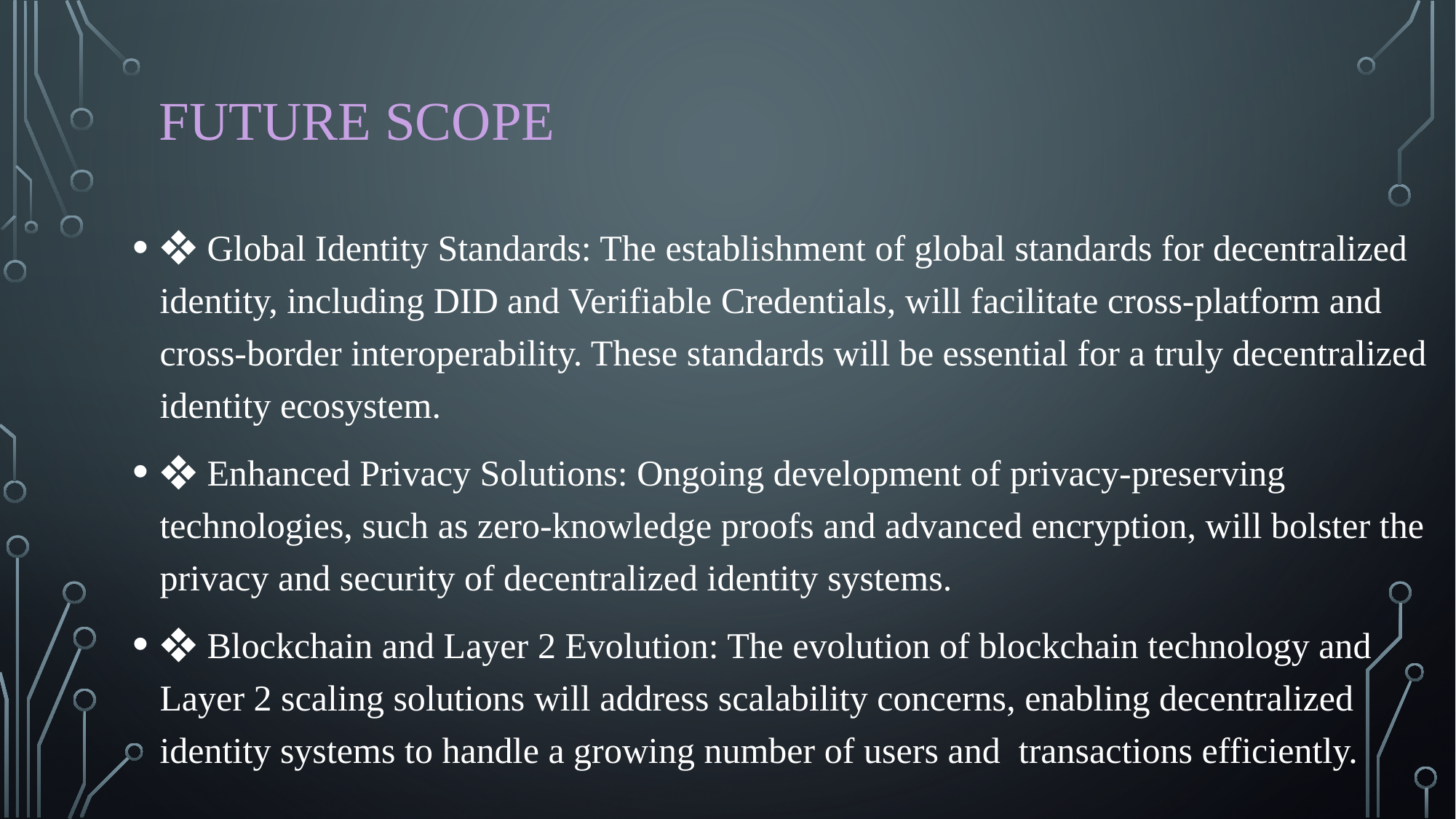

# FUTURE SCOPE
❖ Global Identity Standards: The establishment of global standards for decentralized identity, including DID and Verifiable Credentials, will facilitate cross-platform and cross-border interoperability. These standards will be essential for a truly decentralized identity ecosystem.
❖ Enhanced Privacy Solutions: Ongoing development of privacy-preserving technologies, such as zero-knowledge proofs and advanced encryption, will bolster the privacy and security of decentralized identity systems.
❖ Blockchain and Layer 2 Evolution: The evolution of blockchain technology and Layer 2 scaling solutions will address scalability concerns, enabling decentralized identity systems to handle a growing number of users and  transactions efficiently.